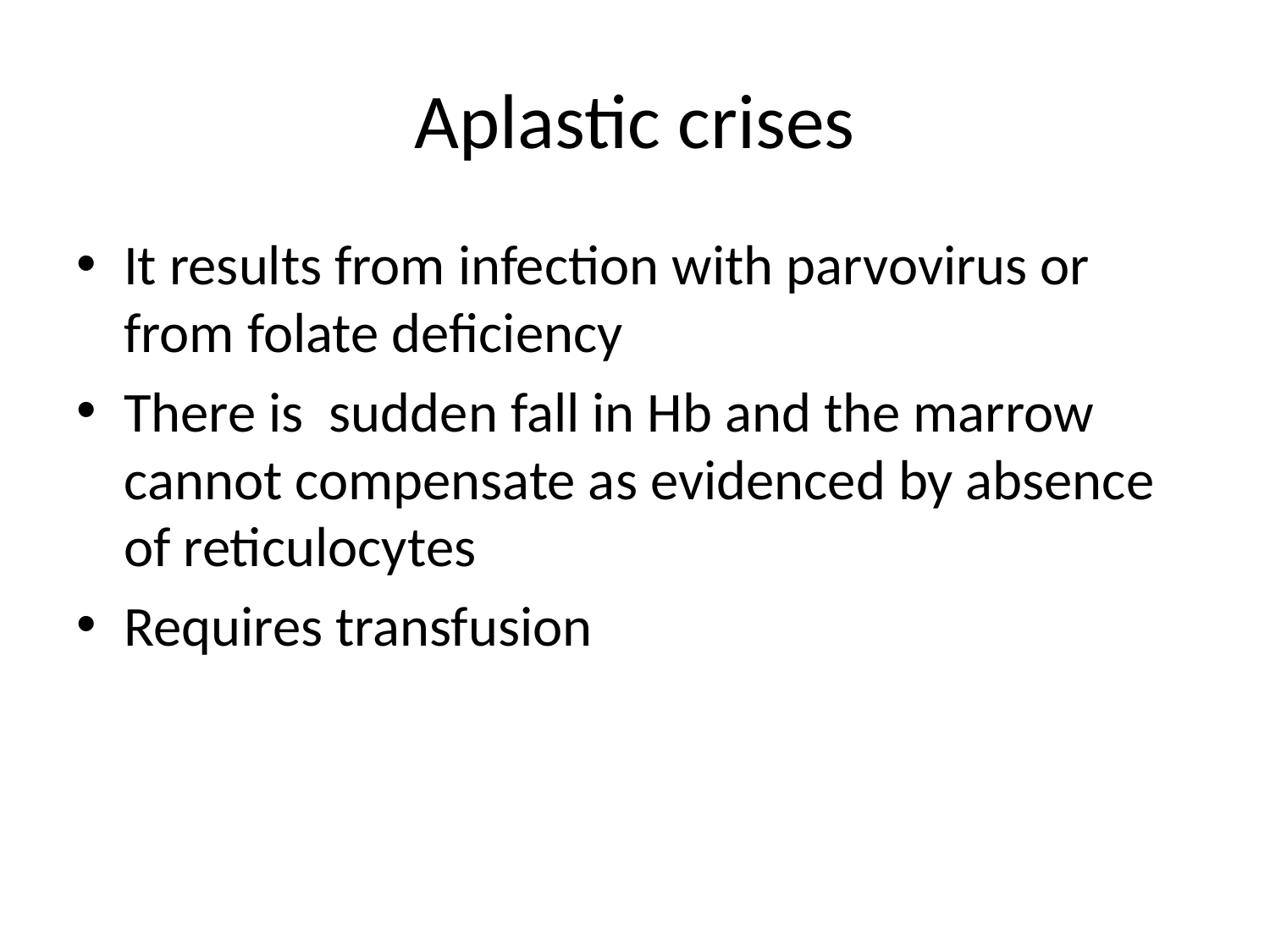

# Aplastic crises
It results from infection with parvovirus or from folate deficiency
There is  sudden fall in Hb and the marrow cannot compensate as evidenced by absence of reticulocytes
Requires transfusion